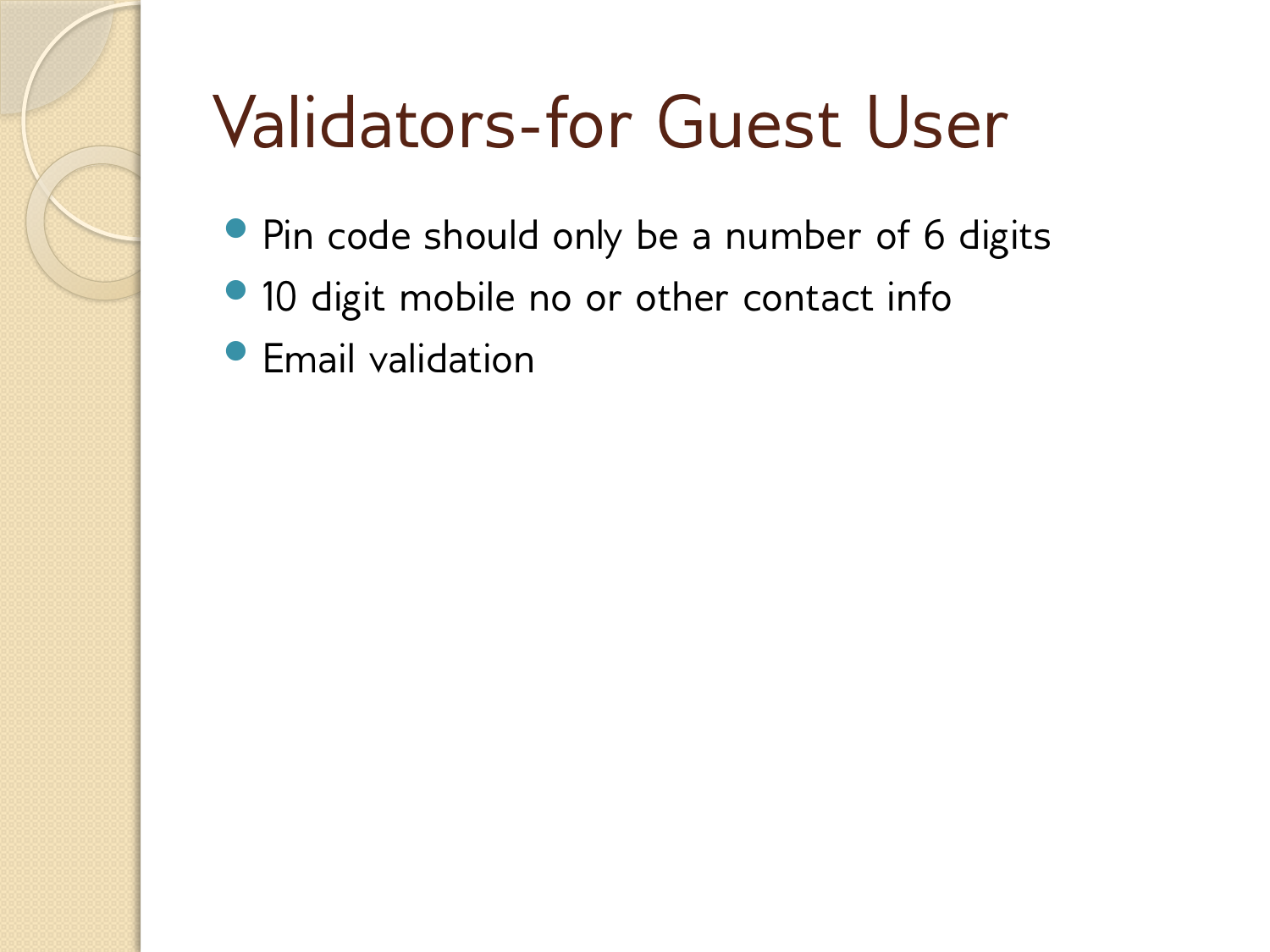

# Validators-for Guest User
Pin code should only be a number of 6 digits
10 digit mobile no or other contact info
Email validation